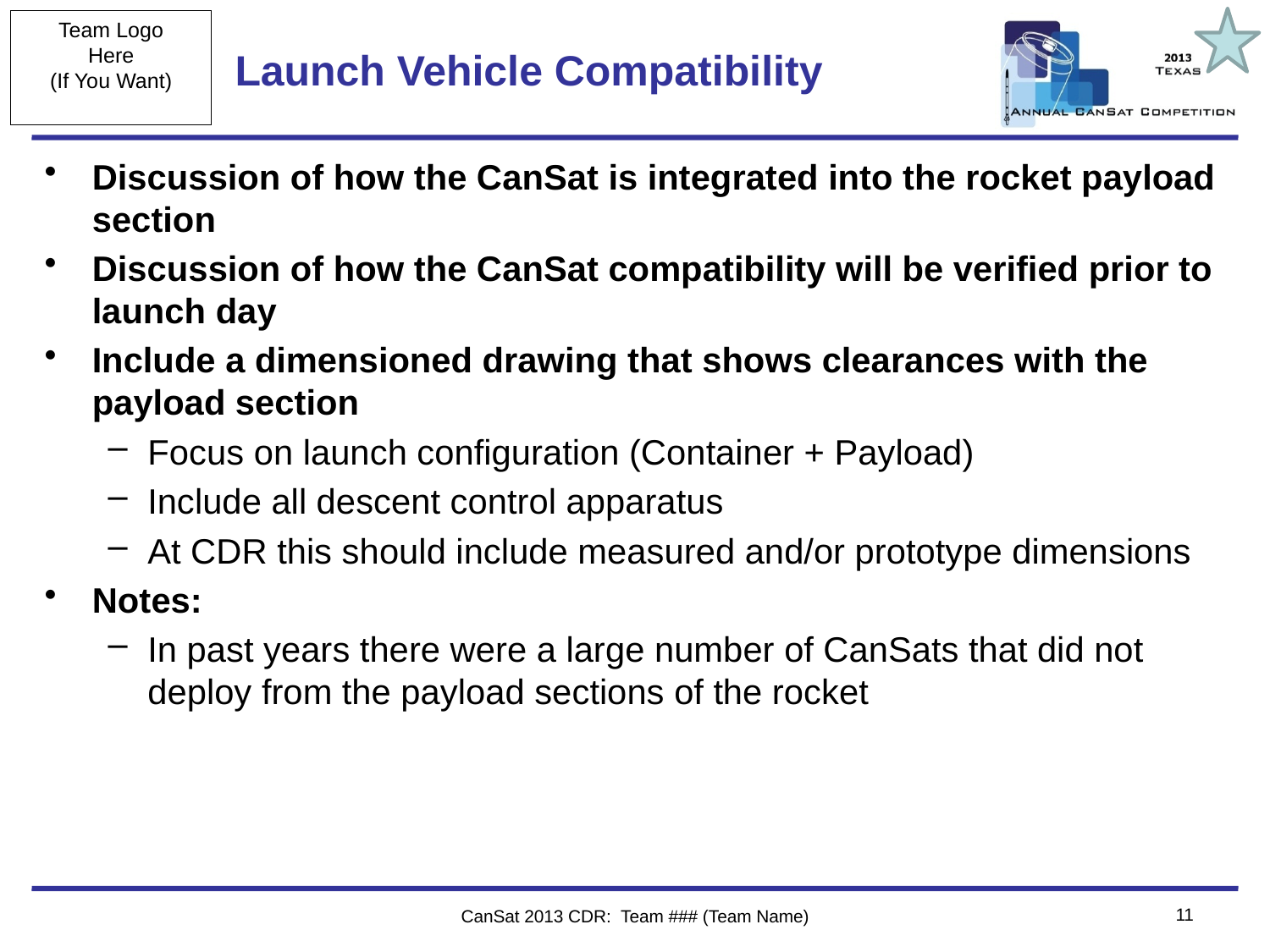

# Launch Vehicle Compatibility
Discussion of how the CanSat is integrated into the rocket payload section
Discussion of how the CanSat compatibility will be verified prior to launch day
Include a dimensioned drawing that shows clearances with the payload section
Focus on launch configuration (Container + Payload)
Include all descent control apparatus
At CDR this should include measured and/or prototype dimensions
Notes:
In past years there were a large number of CanSats that did not deploy from the payload sections of the rocket
11
CanSat 2013 CDR:  Team ### (Team Name)